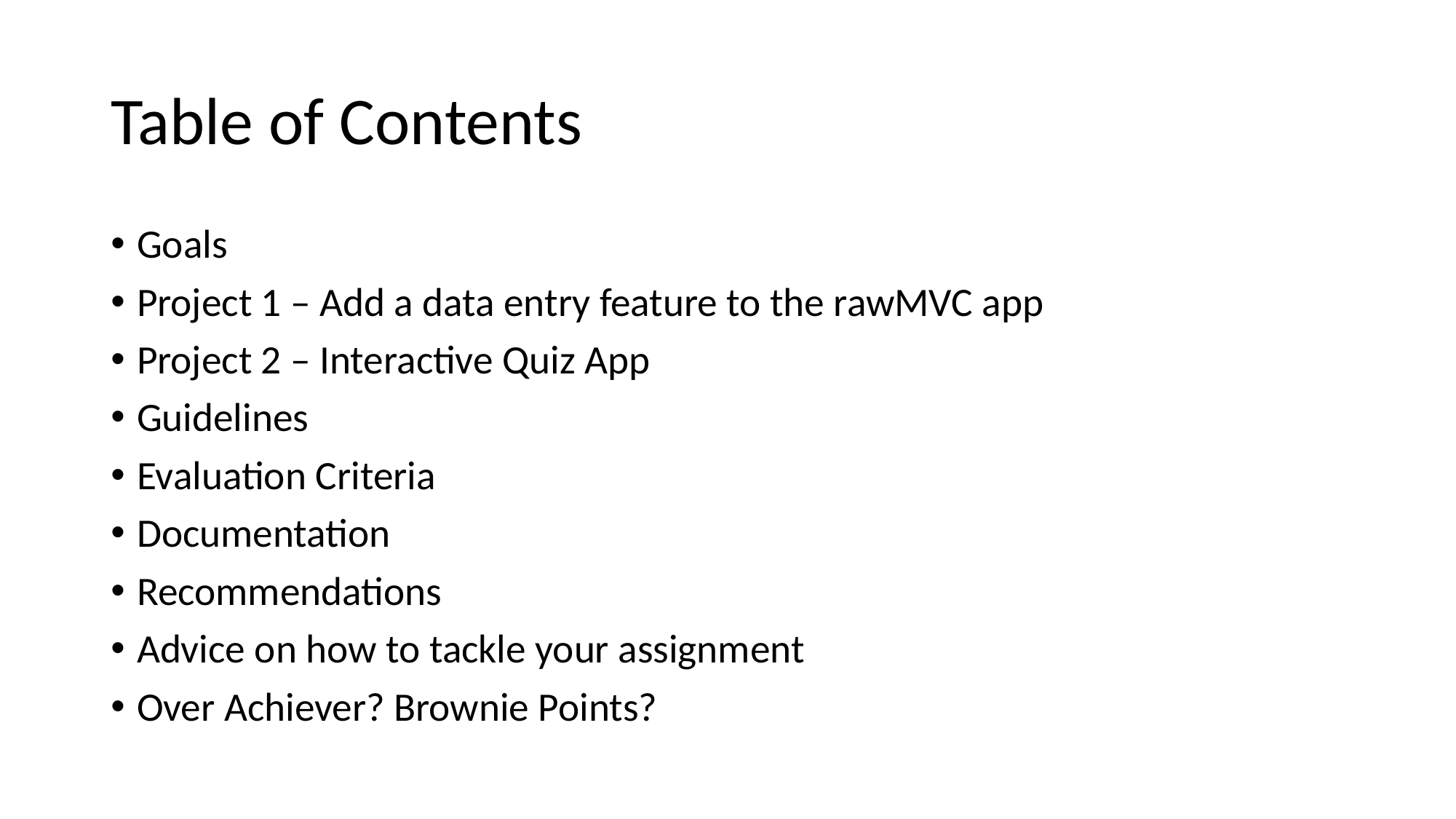

# Table of Contents
Goals
Project 1 – Add a data entry feature to the rawMVC app
Project 2 – Interactive Quiz App
Guidelines
Evaluation Criteria
Documentation
Recommendations
Advice on how to tackle your assignment
Over Achiever? Brownie Points?